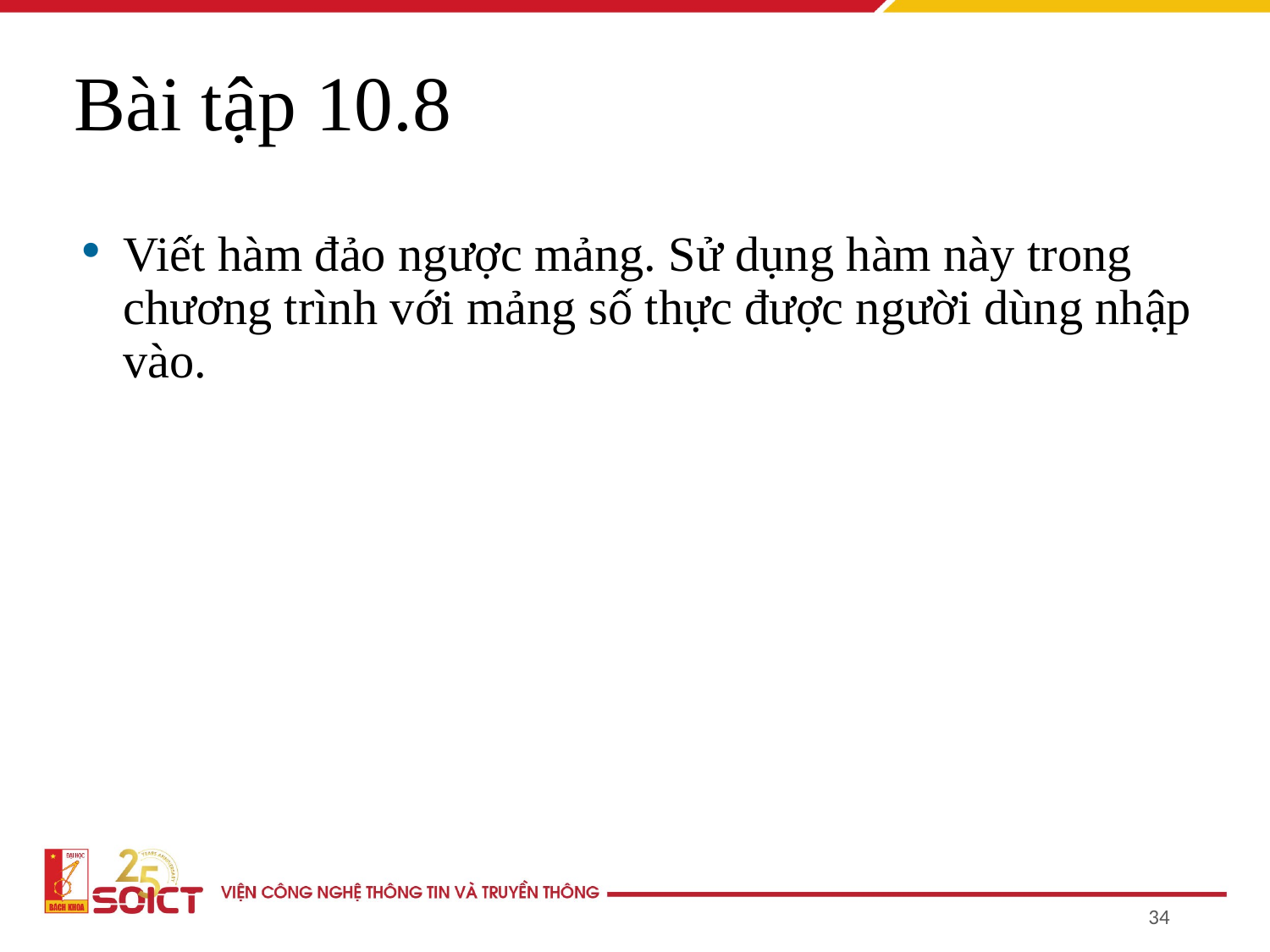

Bài tập 10.8
Viết hàm đảo ngược mảng. Sử dụng hàm này trong chương trình với mảng số thực được người dùng nhập vào.
34